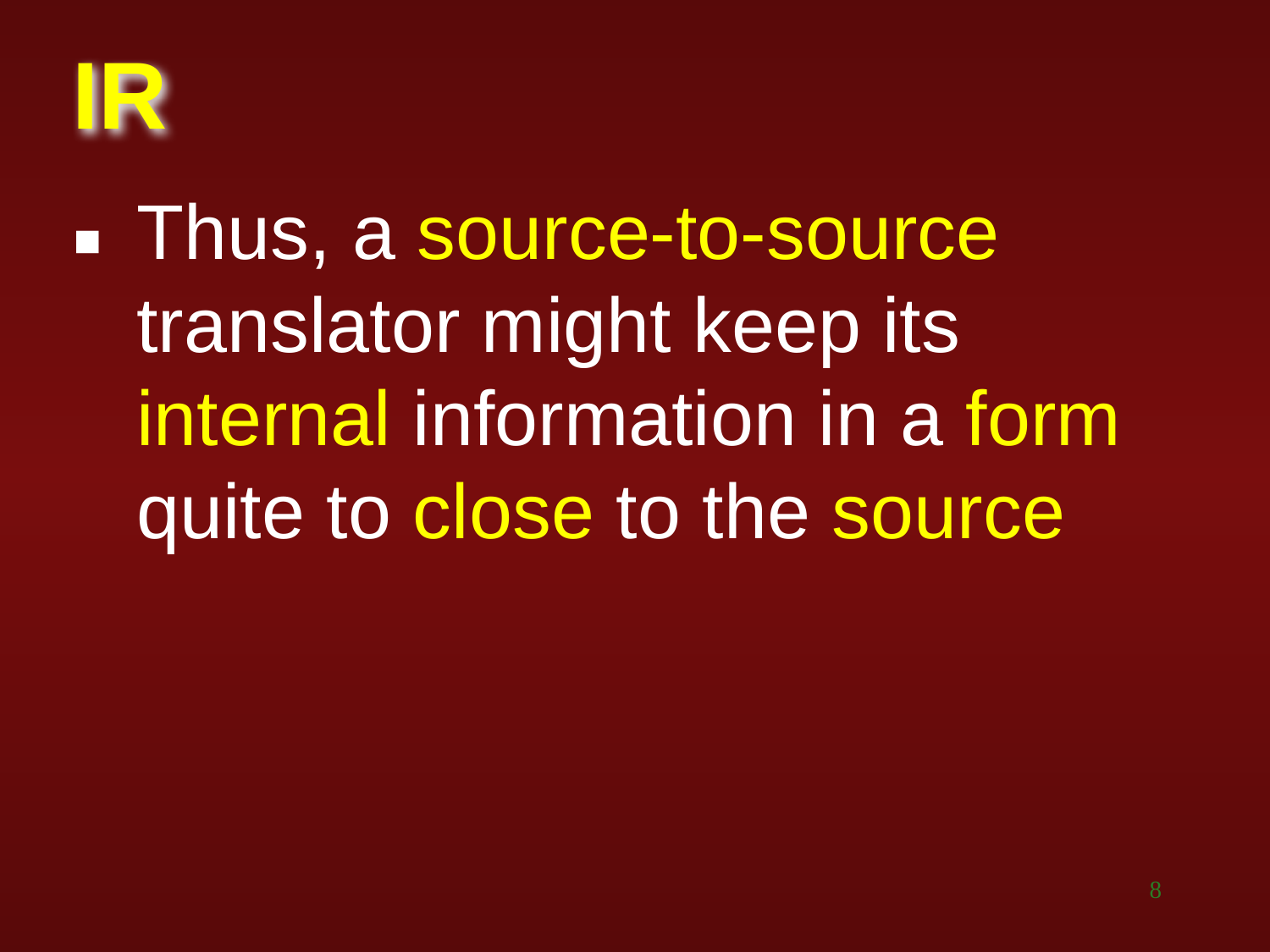

# IR
Thus, a source-to-source translator might keep its internal information in a form quite to close to the source
8